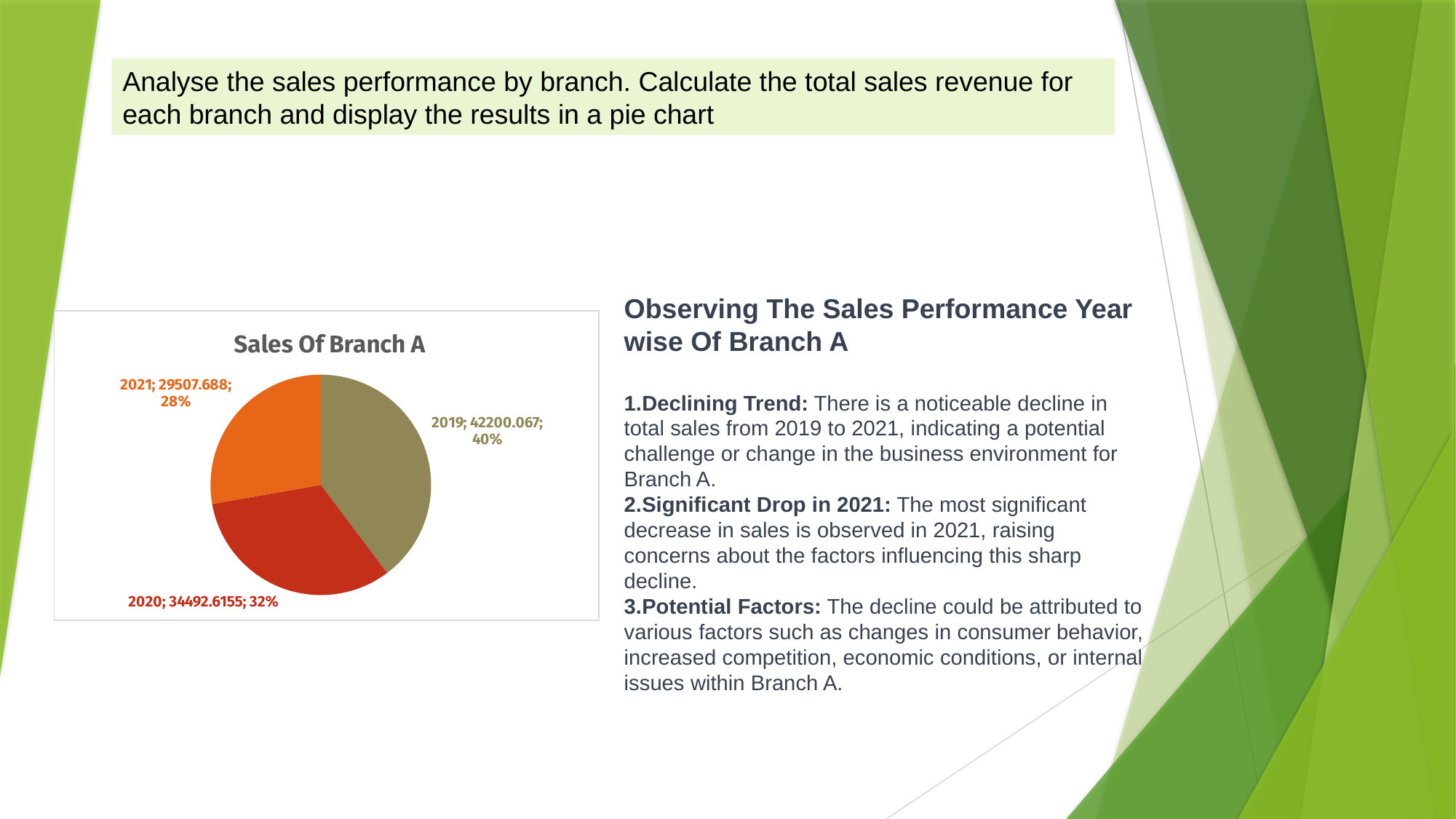

#
Analyse the sales performance by branch. Calculate the total sales revenue for each branch and display the results in a pie chart
Observing The Sales Performance Year wise Of Branch A

Declining Trend: There is a noticeable decline in total sales from 2019 to 2021, indicating a potential challenge or change in the business environment for Branch A.
Significant Drop in 2021: The most significant decrease in sales is observed in 2021, raising concerns about the factors influencing this sharp decline.
Potential Factors: The decline could be attributed to various factors such as changes in consumer behavior, increased competition, economic conditions, or internal issues within Branch A.

### Chart:  Sales Of Branch A

| Category | Total sales |
|---|---|
| 2019 | 42200.067 |
| 2020 | 34492.615500000014 |
| 2021 | 29507.688 |